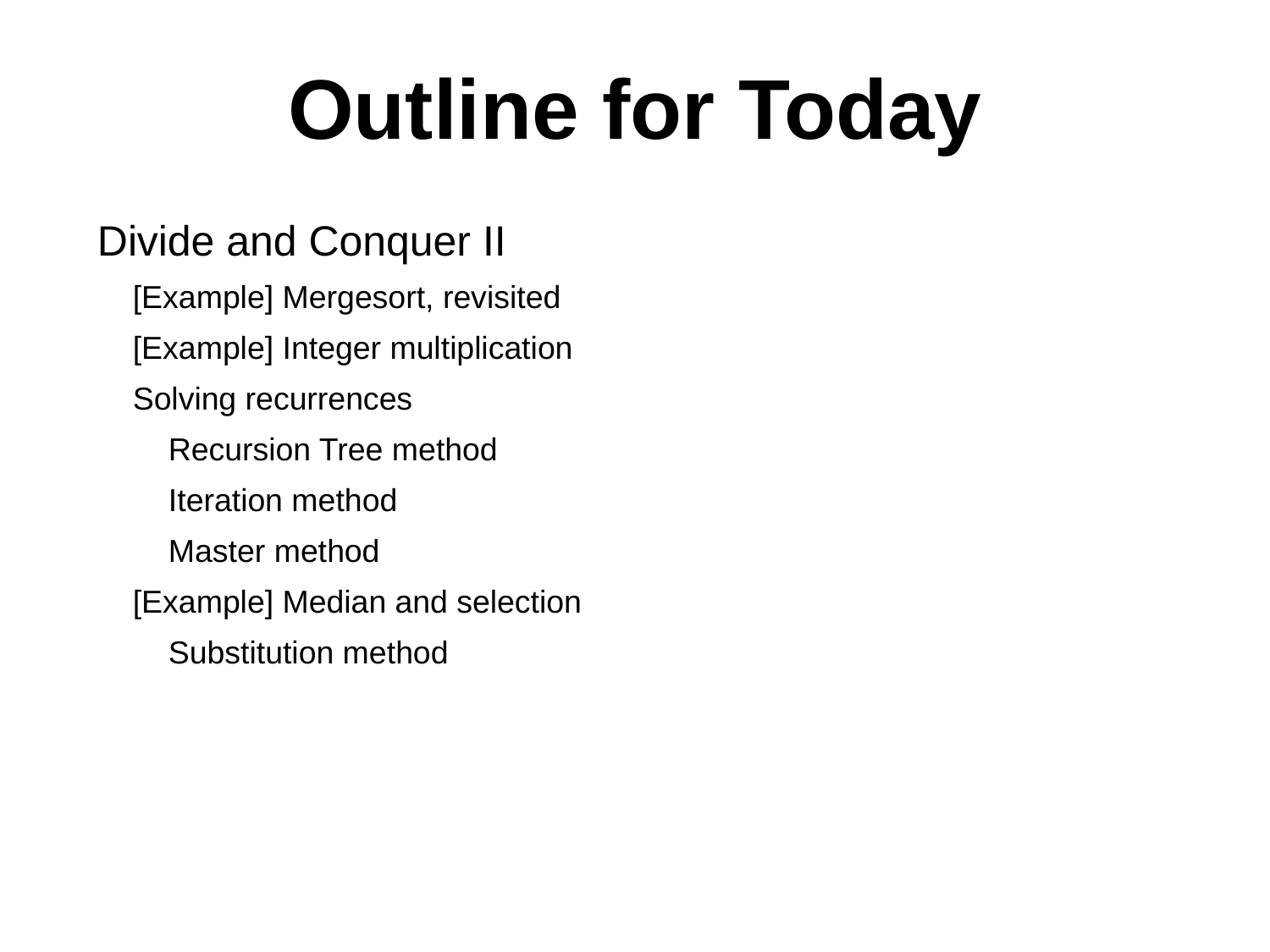

Outline for Today
Divide and Conquer II

    [Example] Mergesort, revisited

    [Example] Integer multiplication

    Solving recurrences

        Recursion Tree method

        Iteration method

        Master method

    [Example] Median and selection

        Substitution method